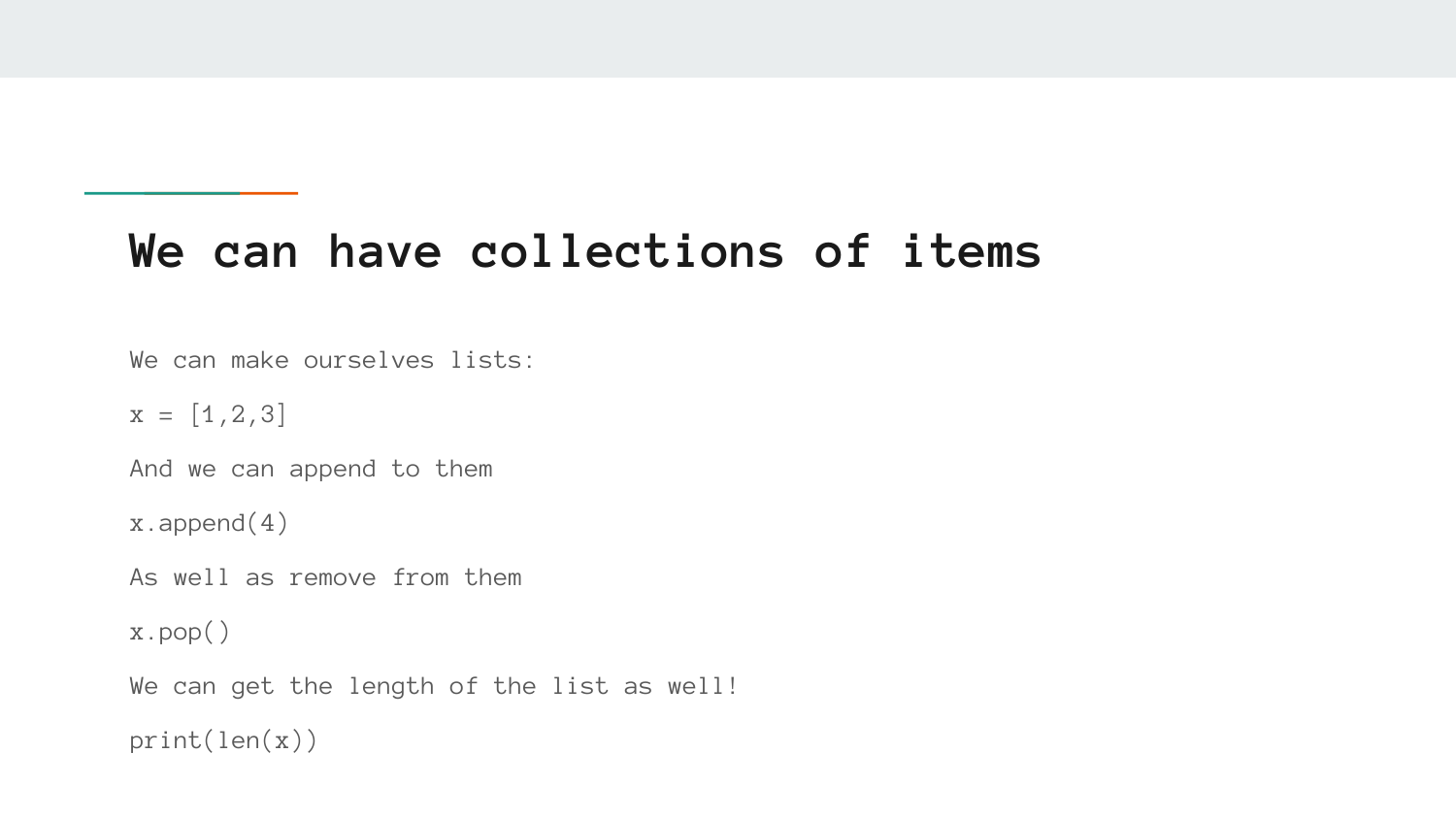

# We can have collections of items
We can make ourselves lists:
x = [1,2,3]
And we can append to them
x.append(4)
As well as remove from them
x.pop()
We can get the length of the list as well!
print(len(x))